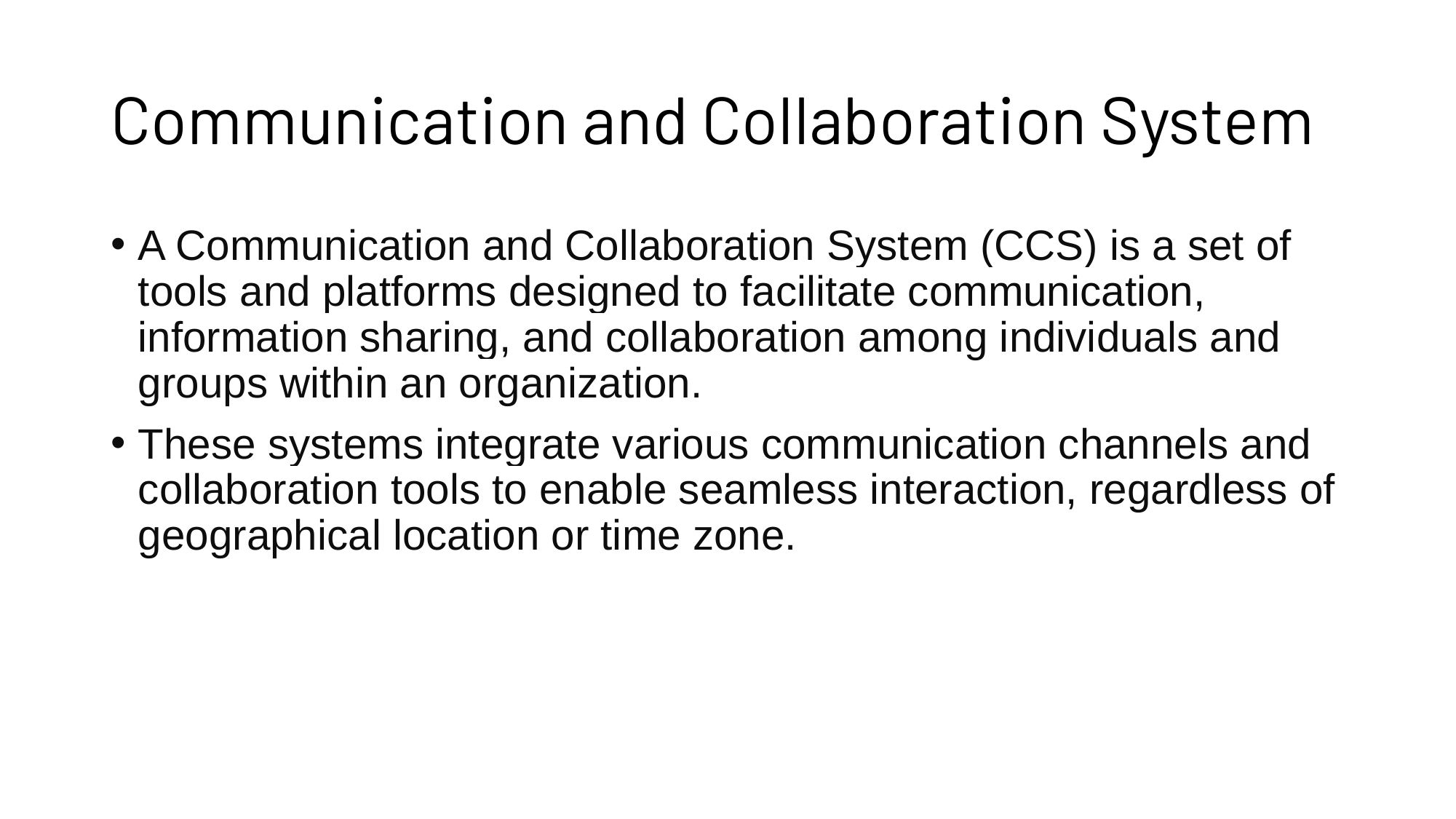

# Communication and Collaboration System
A Communication and Collaboration System (CCS) is a set of tools and platforms designed to facilitate communication, information sharing, and collaboration among individuals and groups within an organization.
These systems integrate various communication channels and collaboration tools to enable seamless interaction, regardless of geographical location or time zone.